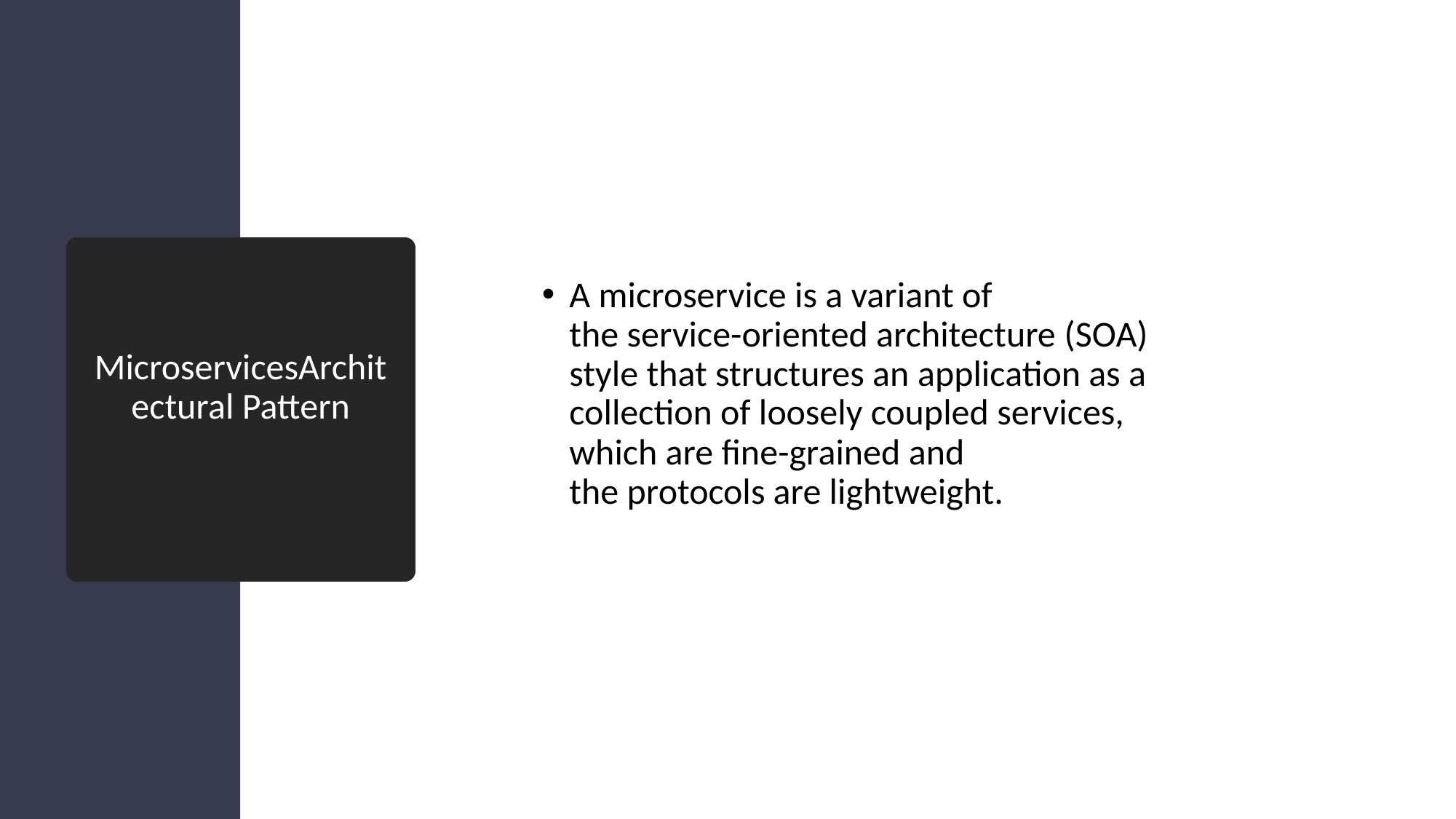

A microservice is a variant of the service-oriented architecture (SOA) style that structures an application as a collection of loosely coupled services, which are fine-grained and the protocols are lightweight.
# MicroservicesArchitectural Pattern